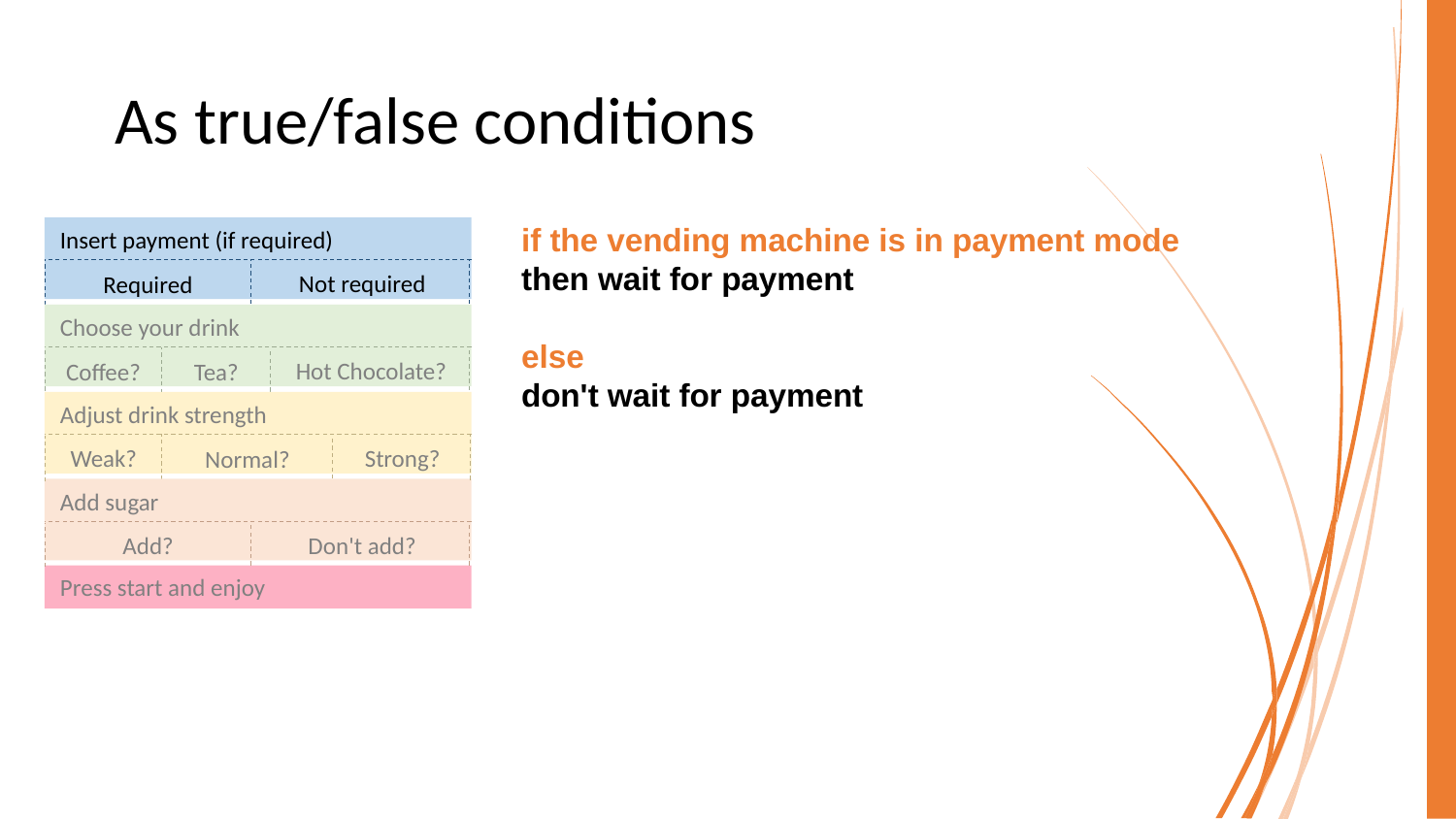

# As true/false conditions
if the vending machine is in payment mode
then wait for payment

else
don't wait for payment

Insert payment (if required)
Not required
Required

Choose your drink
Hot Chocolate?
Coffee?
Tea?

Adjust drink strength
Strong?
Weak?
Normal?

Add sugar
Don't add?
Add?
Press start and enjoy